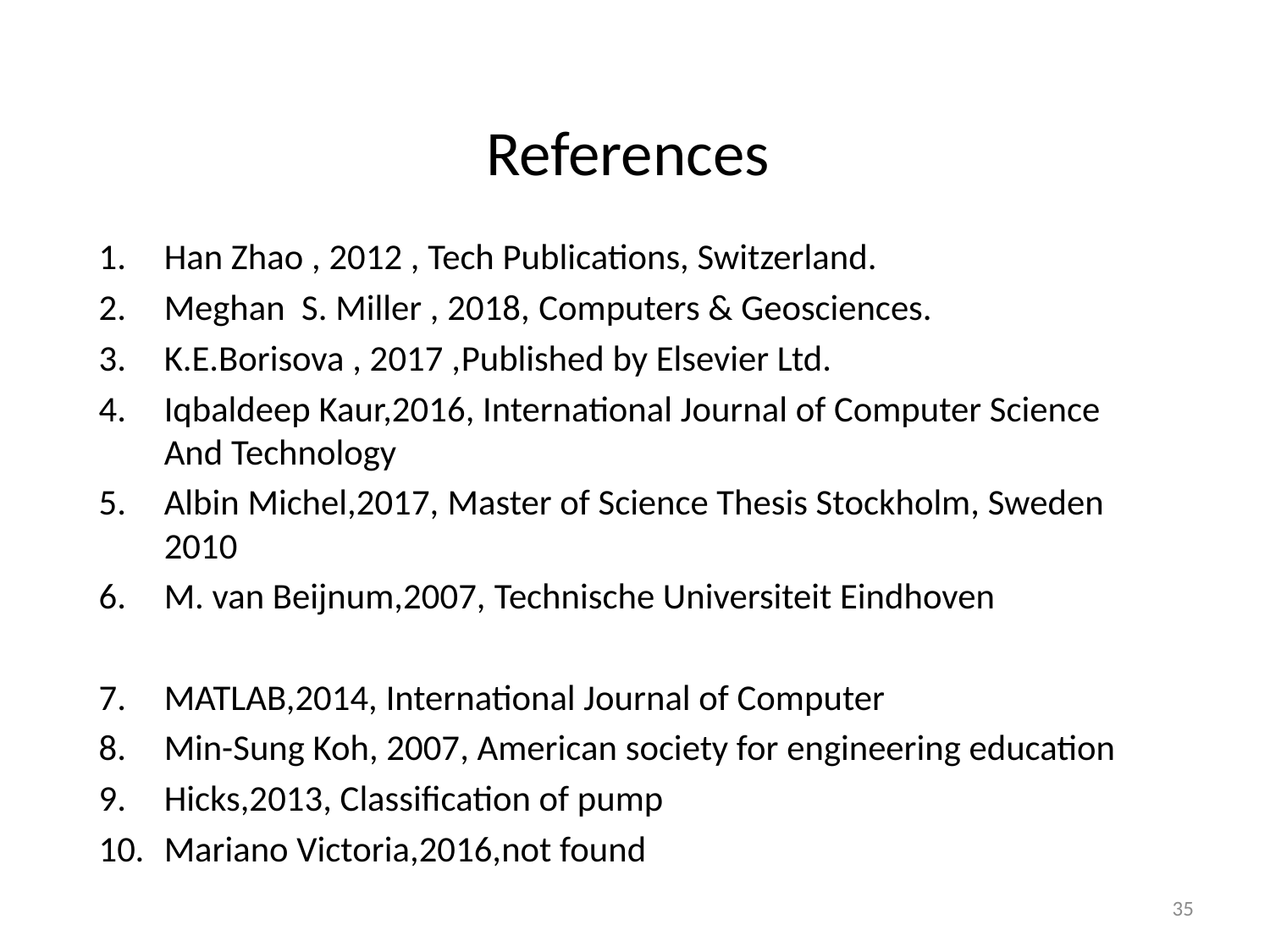

# References
Han Zhao , 2012 , Tech Publications, Switzerland.
Meghan  S. Miller , 2018, Computers & Geosciences.
K.E.Borisova , 2017 ,Published by Elsevier Ltd.
Iqbaldeep Kaur,2016, International Journal of Computer Science And Technology
Albin Michel,2017, Master of Science Thesis Stockholm, Sweden 2010
M. van Beijnum,2007, Technische Universiteit Eindhoven

MATLAB,2014, International Journal of Computer
Min-Sung Koh, 2007, American society for engineering education
Hicks,2013, Classification of pump
Mariano Victoria,2016,not found
35